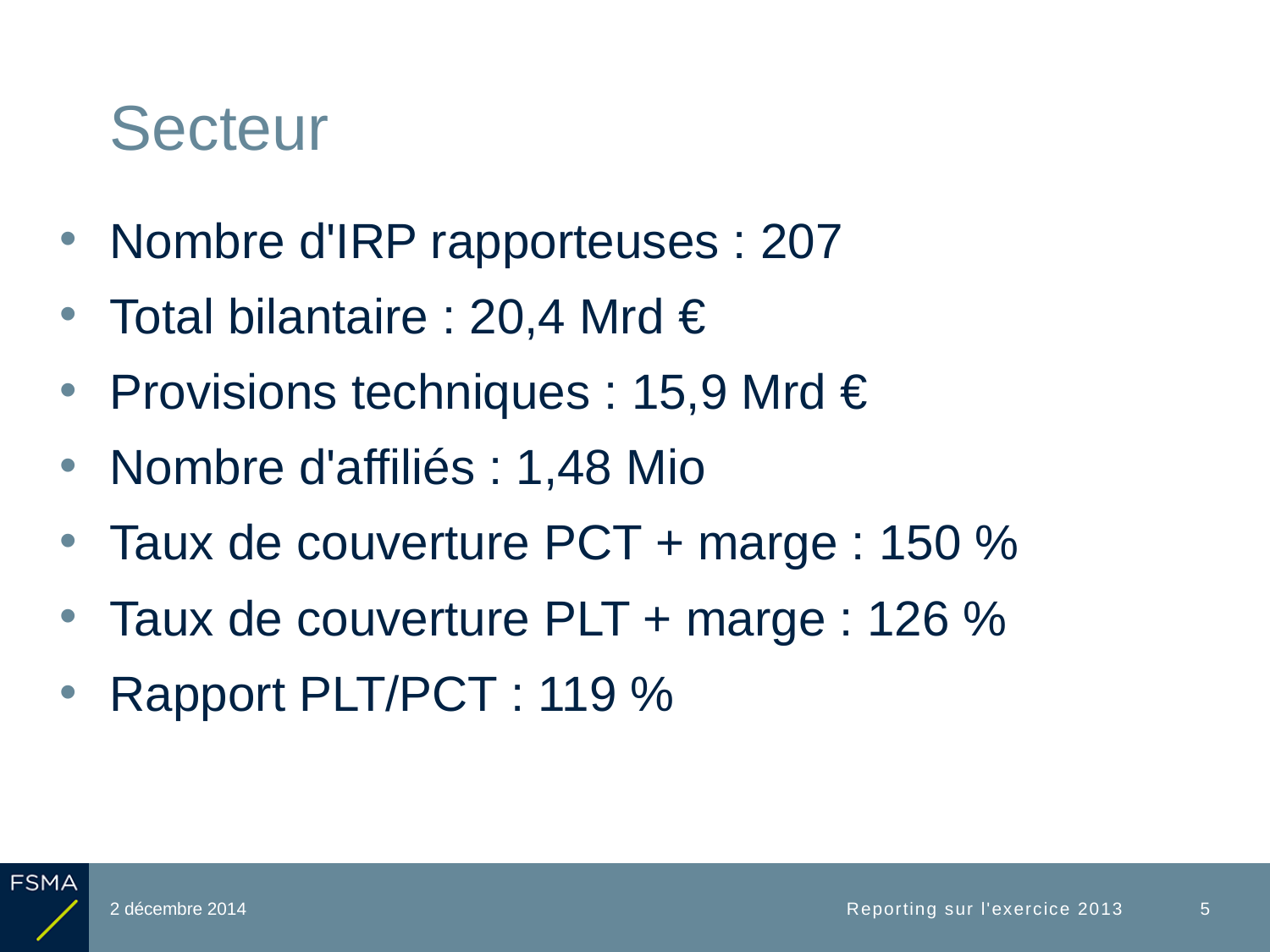

# Secteur
Nombre d'IRP rapporteuses : 207
Total bilantaire : 20,4 Mrd €
Provisions techniques : 15,9 Mrd €
Nombre d'affiliés : 1,48 Mio
Taux de couverture PCT + marge : 150 %
Taux de couverture PLT + marge : 126 %
Rapport PLT/PCT : 119 %
2 décembre 2014
Reporting sur l'exercice 2013
5